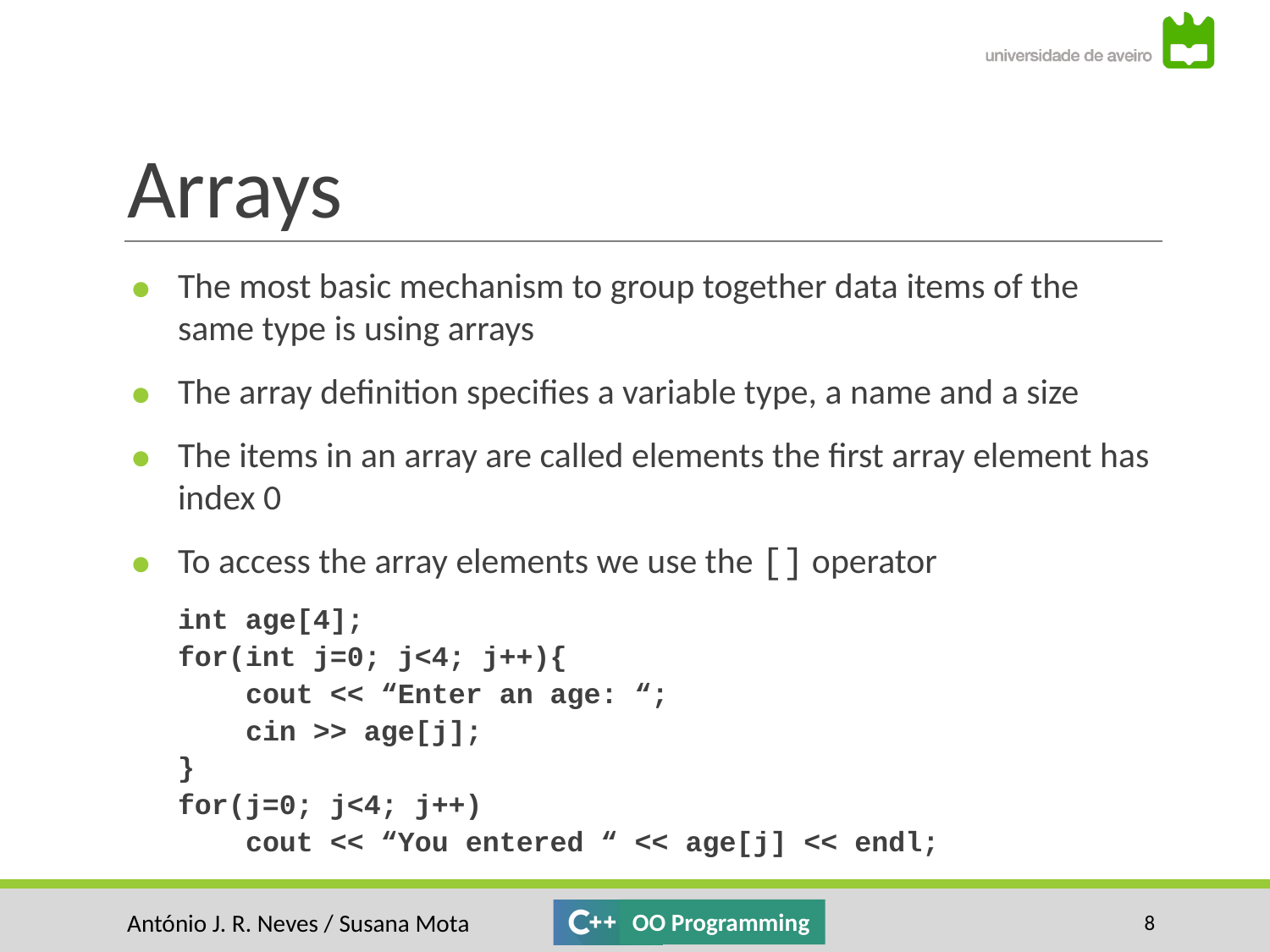

# Arrays
The most basic mechanism to group together data items of the same type is using arrays
The array definition specifies a variable type, a name and a size
The items in an array are called elements the first array element has index 0
To access the array elements we use the [] operator
int age[4];
for(int j=0; j<4; j++){
    cout << “Enter an age: “;
    cin >> age[j];
}
for(j=0; j<4; j++)
    cout << “You entered “ << age[j] << endl;
8